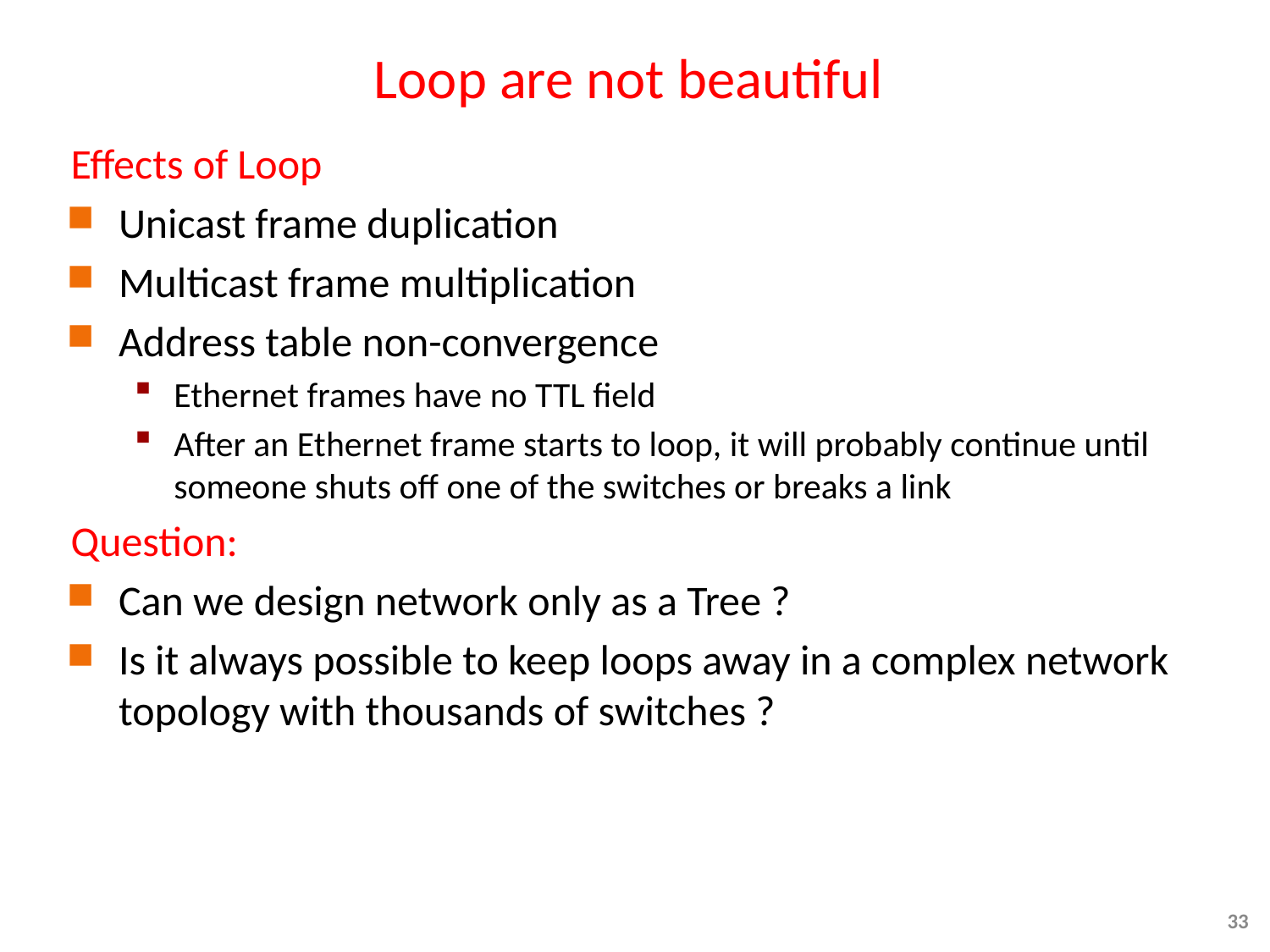

# Loop are not beautiful
Effects of Loop
Unicast frame duplication
Multicast frame multiplication
Address table non-convergence
Ethernet frames have no TTL field
After an Ethernet frame starts to loop, it will probably continue until someone shuts off one of the switches or breaks a link
Question:
Can we design network only as a Tree ?
Is it always possible to keep loops away in a complex network topology with thousands of switches ?